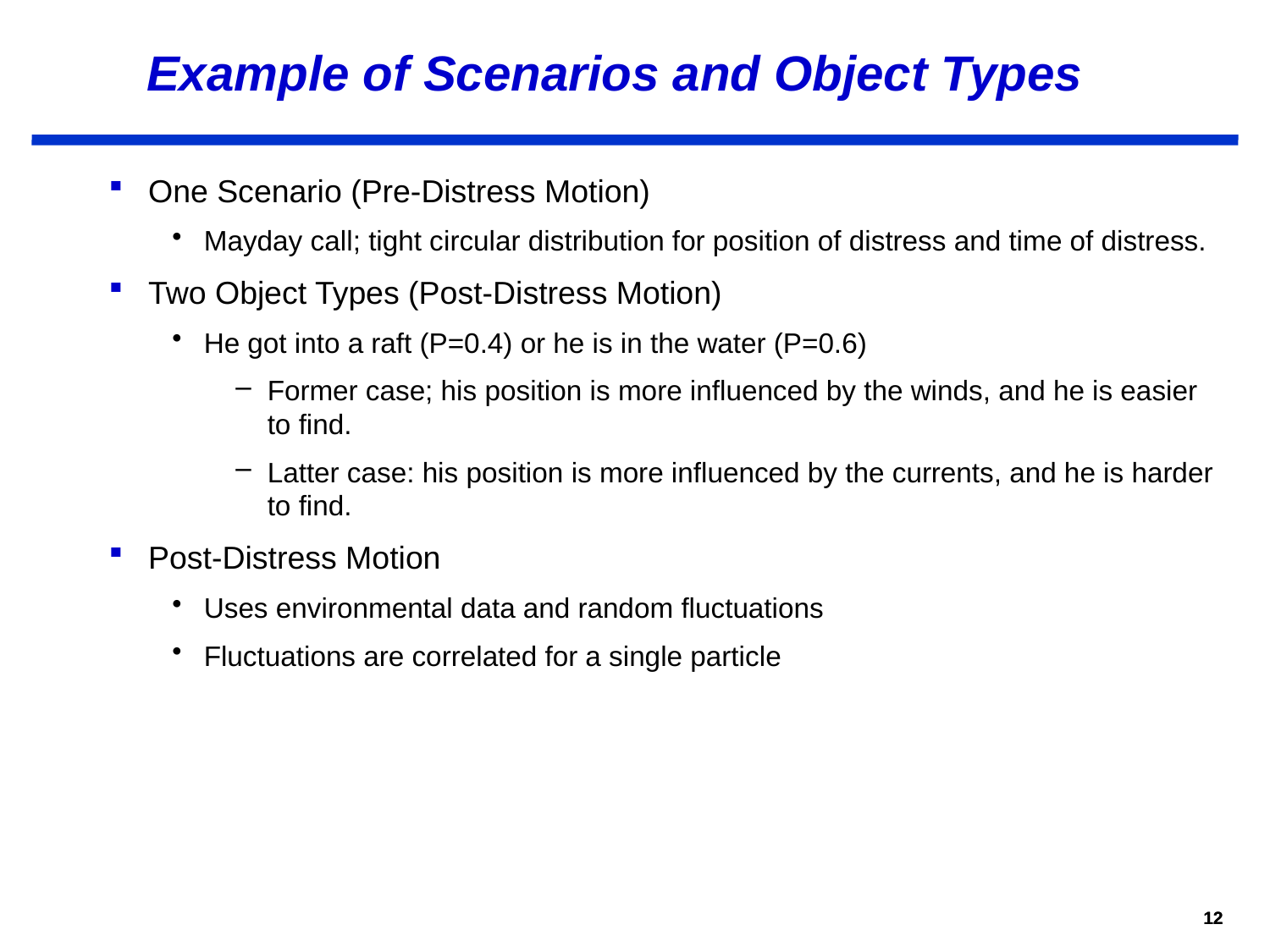

# Example of Scenarios and Object Types
One Scenario (Pre-Distress Motion)
Mayday call; tight circular distribution for position of distress and time of distress.
Two Object Types (Post-Distress Motion)
He got into a raft (P=0.4) or he is in the water (P=0.6)
Former case; his position is more influenced by the winds, and he is easier to find.
Latter case: his position is more influenced by the currents, and he is harder to find.
Post-Distress Motion
Uses environmental data and random fluctuations
Fluctuations are correlated for a single particle
12
12